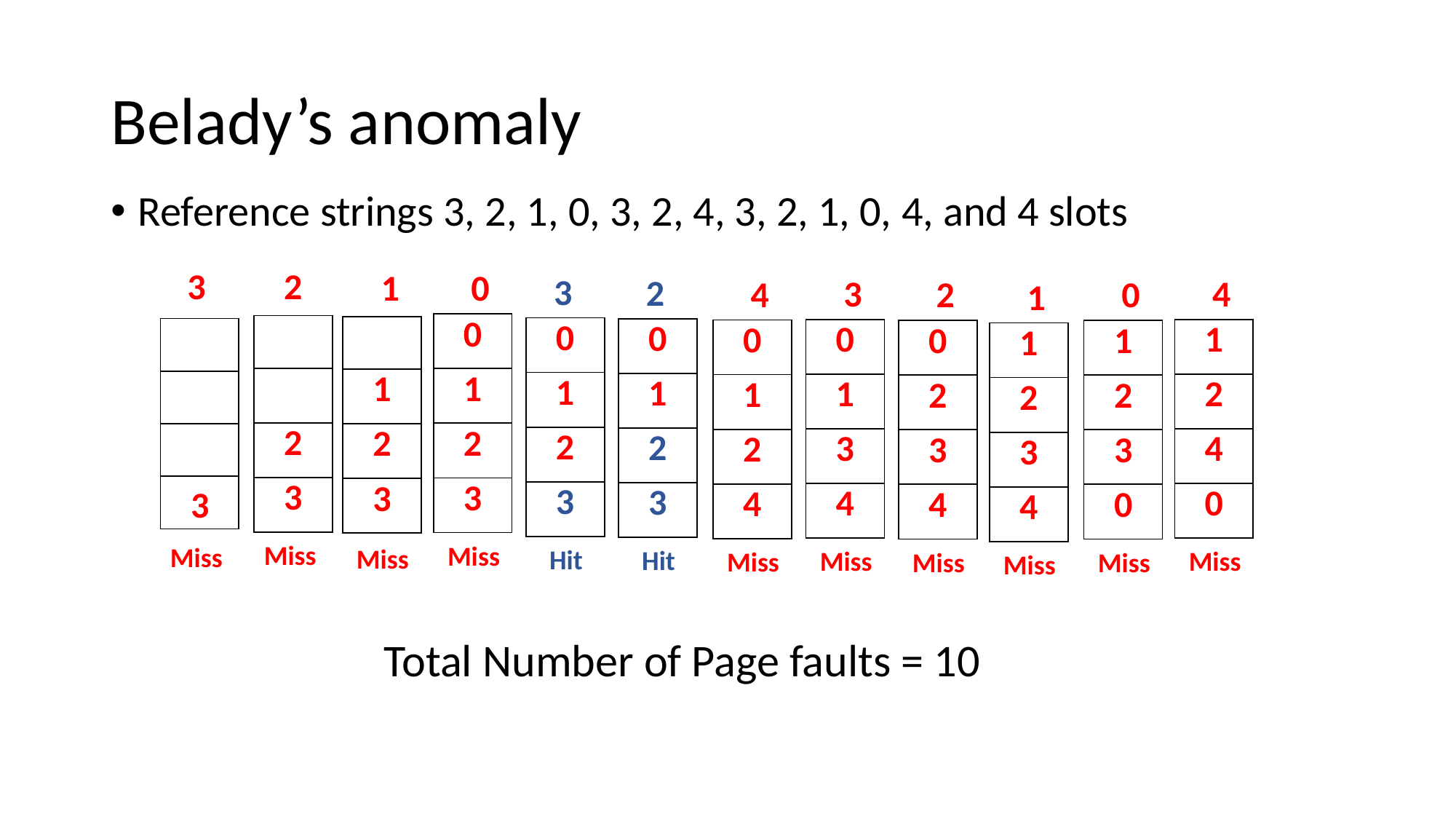

# Belady’s anomaly
Reference strings 3, 2, 1, 0, 3, 2, 4, 3, 2, 1, 0, 4, and 4 slots
2
3
0
1
3
2
3
4
4
2
0
1
| 0 |
| --- |
| 1 |
| 2 |
| 3 |
|  |
| --- |
|  |
| 2 |
| 3 |
|  |
| --- |
| 1 |
| 2 |
| 3 |
| 0 |
| --- |
| 1 |
| 2 |
| 3 |
|  |
| --- |
|  |
|  |
|  |
| 0 |
| --- |
| 1 |
| 2 |
| 3 |
| 0 |
| --- |
| 1 |
| 3 |
| 4 |
| 1 |
| --- |
| 2 |
| 4 |
| 0 |
| 0 |
| --- |
| 1 |
| 2 |
| 4 |
| 0 |
| --- |
| 2 |
| 3 |
| 4 |
| 1 |
| --- |
| 2 |
| 3 |
| 0 |
| 1 |
| --- |
| 2 |
| 3 |
| 4 |
3
Miss
Miss
Miss
Miss
Hit
Hit
Miss
Miss
Miss
Miss
Miss
Miss
Total Number of Page faults = 10